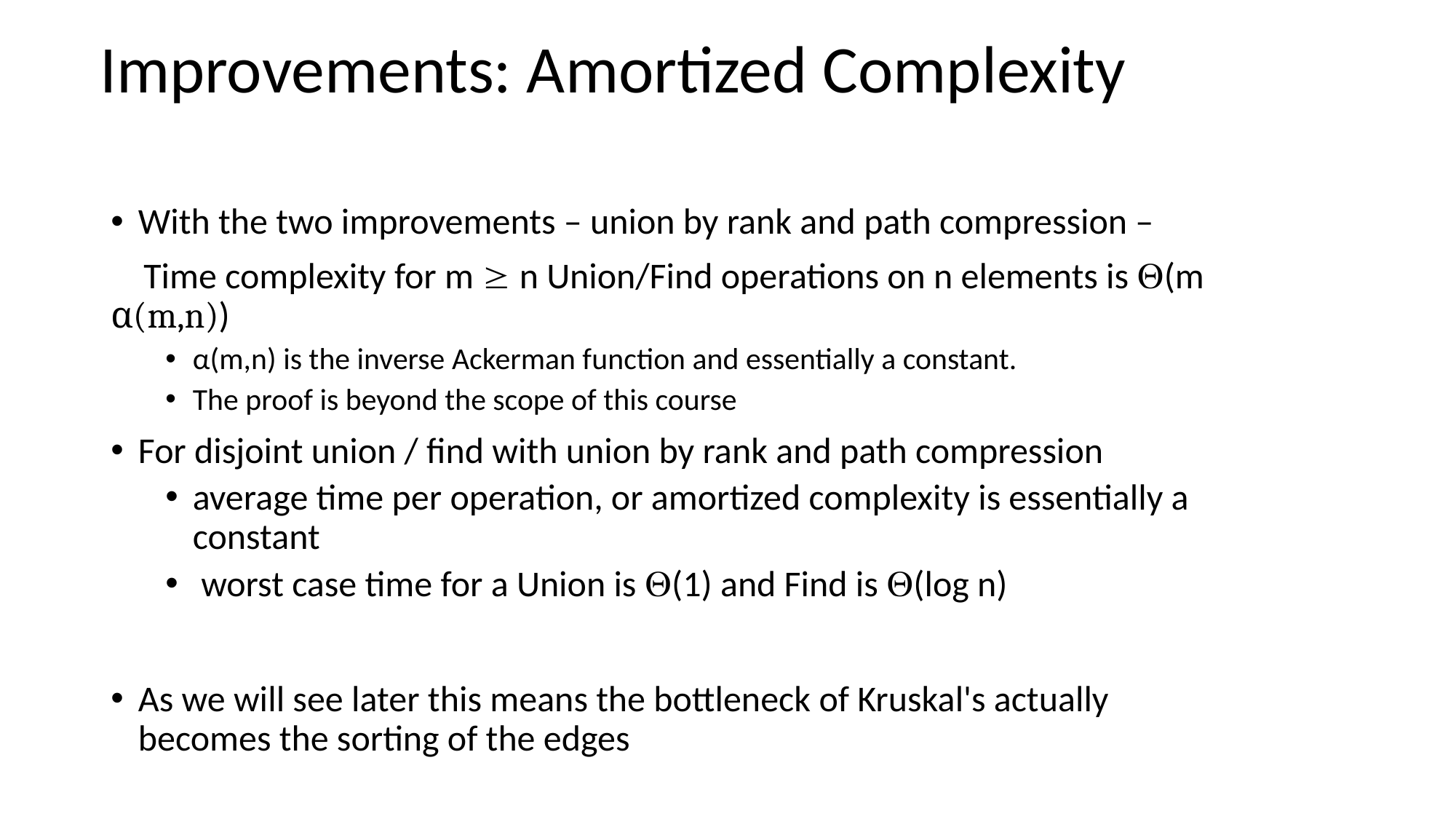

# Improvements: Amortized Complexity
With the two improvements – union by rank and path compression –
    Time complexity for m ≥ n Union/Find operations on n elements is Θ(m α(m,n))
α(m,n) is the inverse Ackerman function and essentially a constant.
The proof is beyond the scope of this course
For disjoint union / find with union by rank and path compression
average time per operation, or amortized complexity is essentially a constant
 worst case time for a Union is Θ(1) and Find is Θ(log n)

As we will see later this means the bottleneck of Kruskal's actually becomes the sorting of the edges